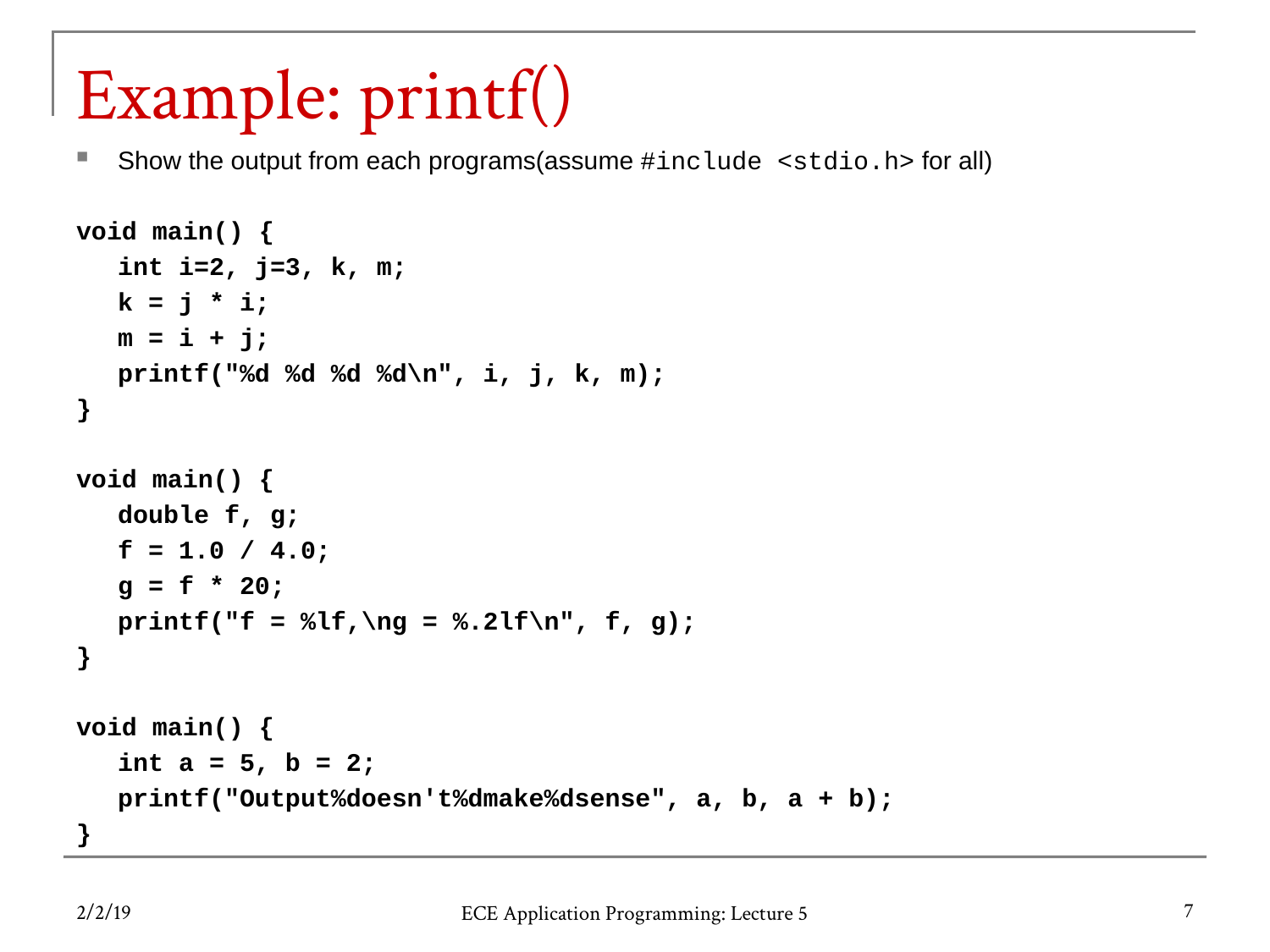

# Example: printf()
Show the output from each programs(assume #include <stdio.h> for all)

void main() {
	int i=2, j=3, k, m;
	k = j * i;
	m = i + j;
	printf("%d %d %d %d\n", i, j, k, m);
}

void main() {
	double f, g;
	f = 1.0 / 4.0;
	g = f * 20;
	printf("f = %lf,\ng = %.2lf\n", f, g);
}

void main() {
	int a = 5, b = 2;
	printf("Output%doesn't%dmake%dsense", a, b, a + b);
}

2/2/19
7
ECE Application Programming: Lecture 5